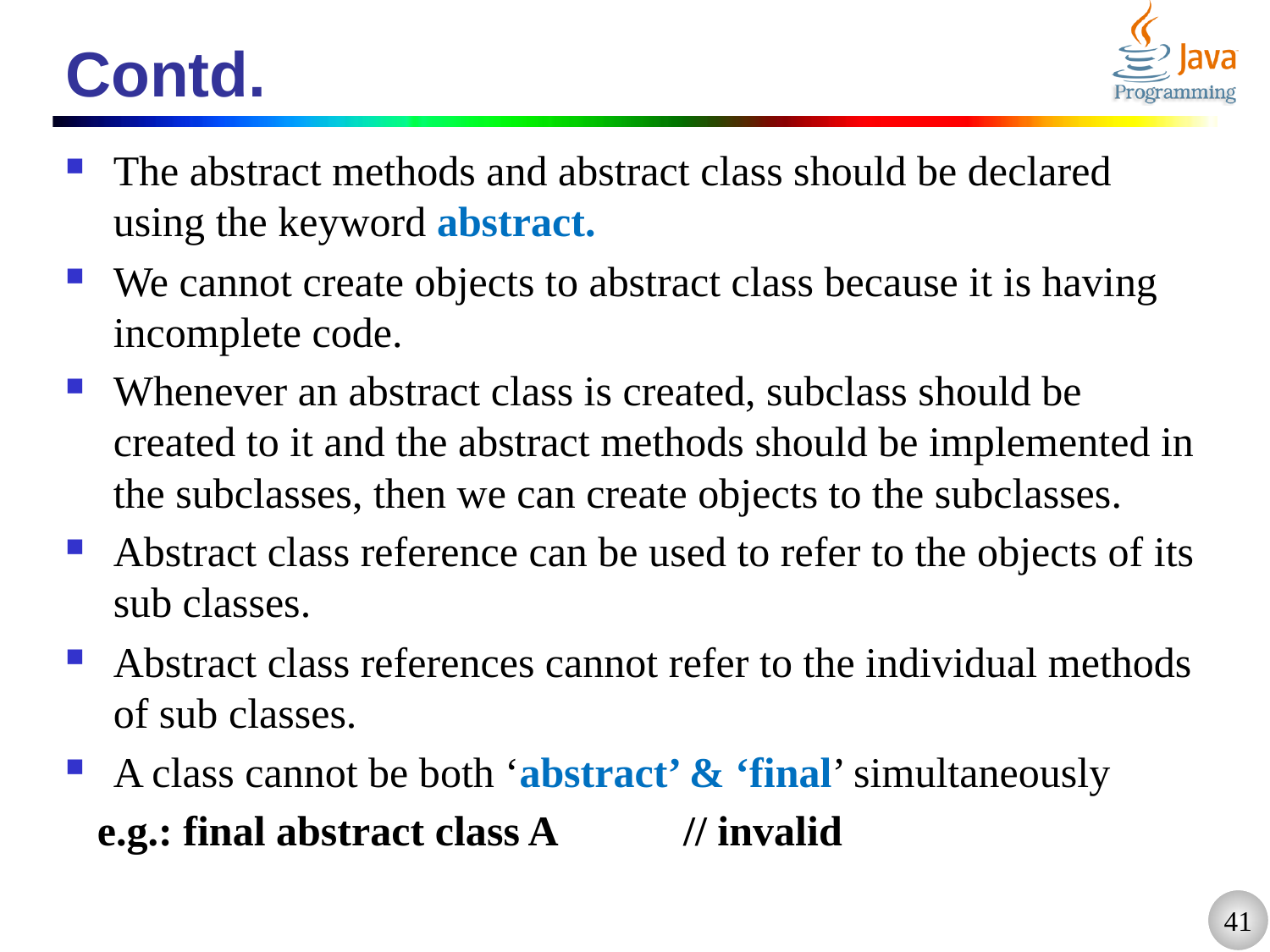

# Contd.
The abstract methods and abstract class should be declared using the keyword abstract.
We cannot create objects to abstract class because it is having incomplete code.
Whenever an abstract class is created, subclass should be created to it and the abstract methods should be implemented in the subclasses, then we can create objects to the subclasses.
Abstract class reference can be used to refer to the objects of its sub classes.
Abstract class references cannot refer to the individual methods of sub classes.
A class cannot be both ‘abstract’ & ‘final’ simultaneously
   e.g.: final abstract class A            // invalid